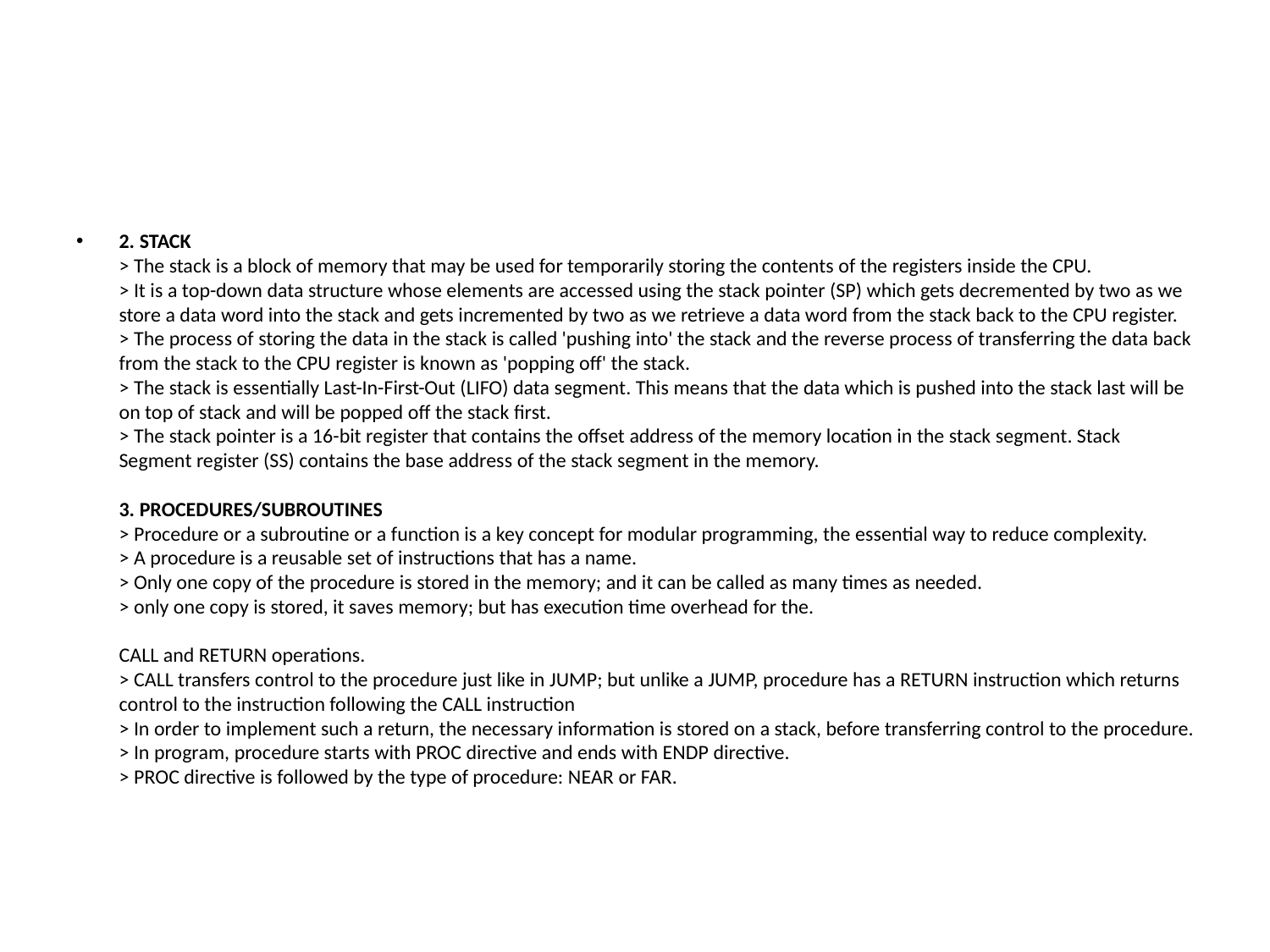

#
2. STACK
> The stack is a block of memory that may be used for temporarily storing the contents of the registers inside the CPU.
> It is a top-down data structure whose elements are accessed using the stack pointer (SP) which gets decremented by two as we store a data word into the stack and gets incremented by two as we retrieve a data word from the stack back to the CPU register.
> The process of storing the data in the stack is called 'pushing into' the stack and the reverse process of transferring the data back from the stack to the CPU register is known as 'popping off' the stack.
> The stack is essentially Last-In-First-Out (LIFO) data segment. This means that the data which is pushed into the stack last will be on top of stack and will be popped off the stack first.
> The stack pointer is a 16-bit register that contains the offset address of the memory location in the stack segment. Stack Segment register (SS) contains the base address of the stack segment in the memory.
3. PROCEDURES/SUBROUTINES
> Procedure or a subroutine or a function is a key concept for modular programming, the essential way to reduce complexity.
> A procedure is a reusable set of instructions that has a name.
> Only one copy of the procedure is stored in the memory; and it can be called as many times as needed.
> only one copy is stored, it saves memory; but has execution time overhead for the.
CALL and RETURN operations.
> CALL transfers control to the procedure just like in JUMP; but unlike a JUMP, procedure has a RETURN instruction which returns control to the instruction following the CALL instruction
> In order to implement such a return, the necessary information is stored on a stack, before transferring control to the procedure.
> In program, procedure starts with PROC directive and ends with ENDP directive.
> PROC directive is followed by the type of procedure: NEAR or FAR.